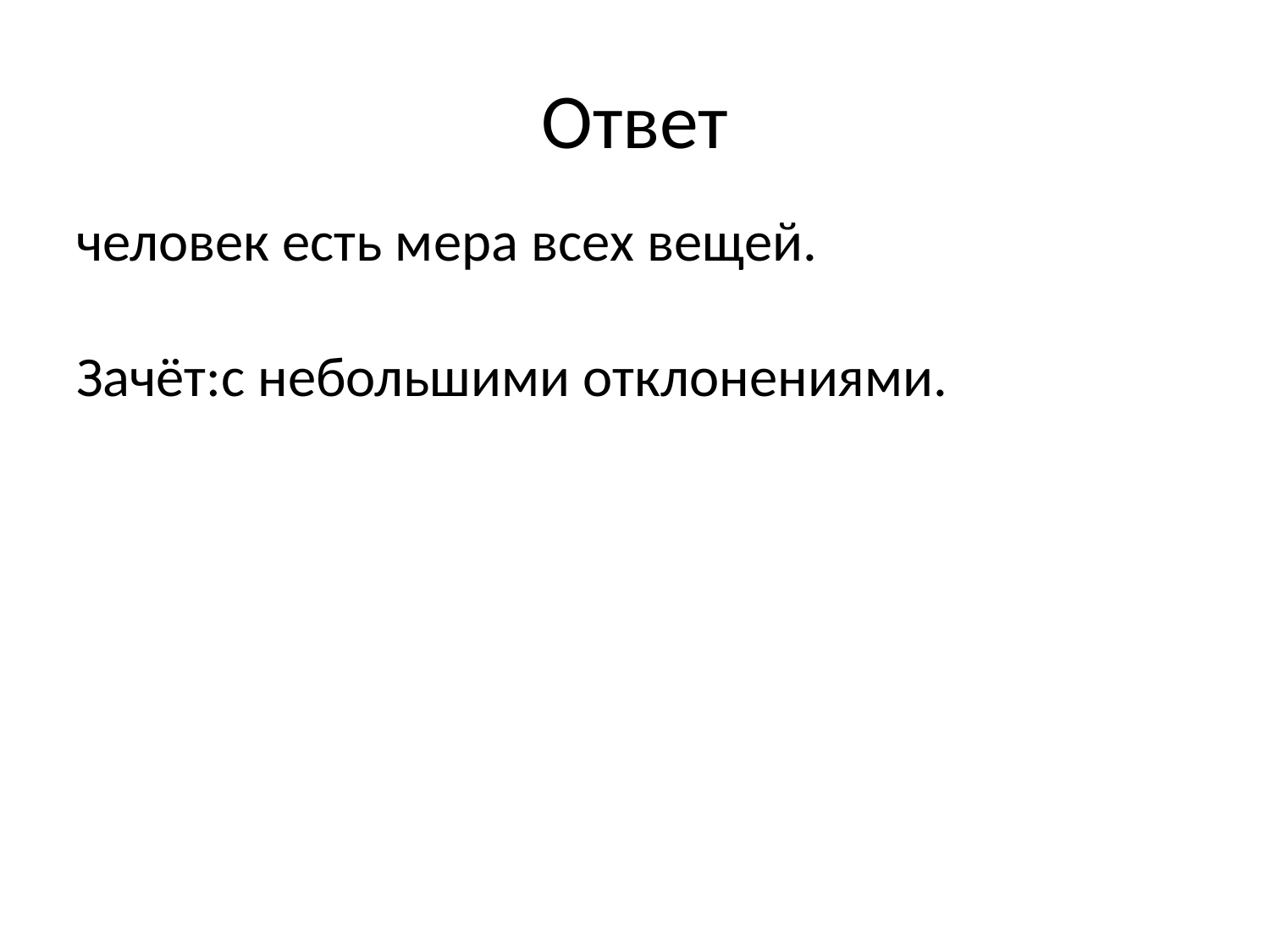

# Ответ
человек есть мера всех вещей.
Зачёт:с небольшими отклонениями.